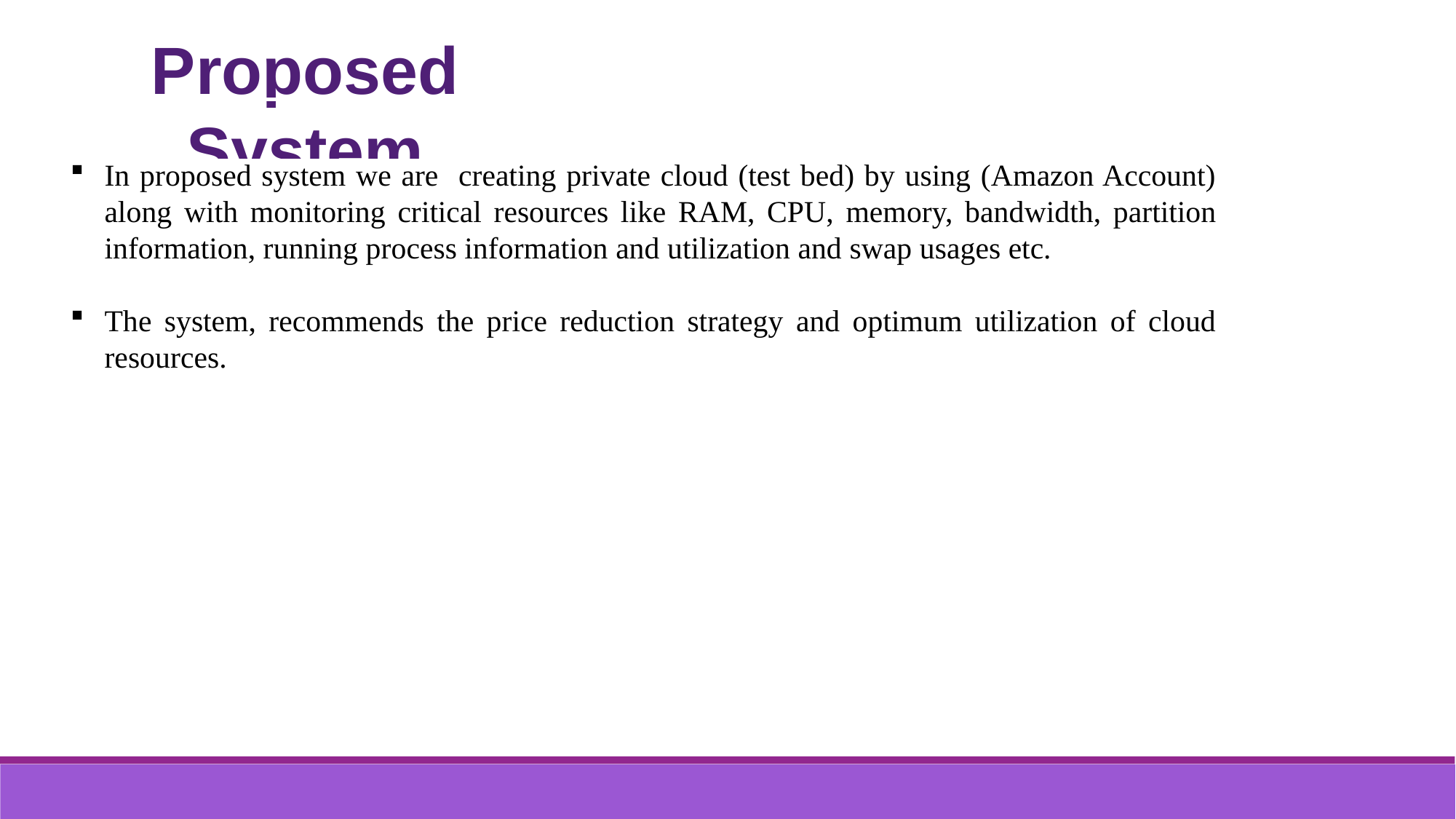

Proposed System
In proposed system we are  creating private cloud (test bed) by using (Amazon Account) along with monitoring critical resources like RAM, CPU, memory, bandwidth, partition information, running process information and utilization and swap usages etc.

The system, recommends the price reduction strategy and optimum utilization of cloud resources.